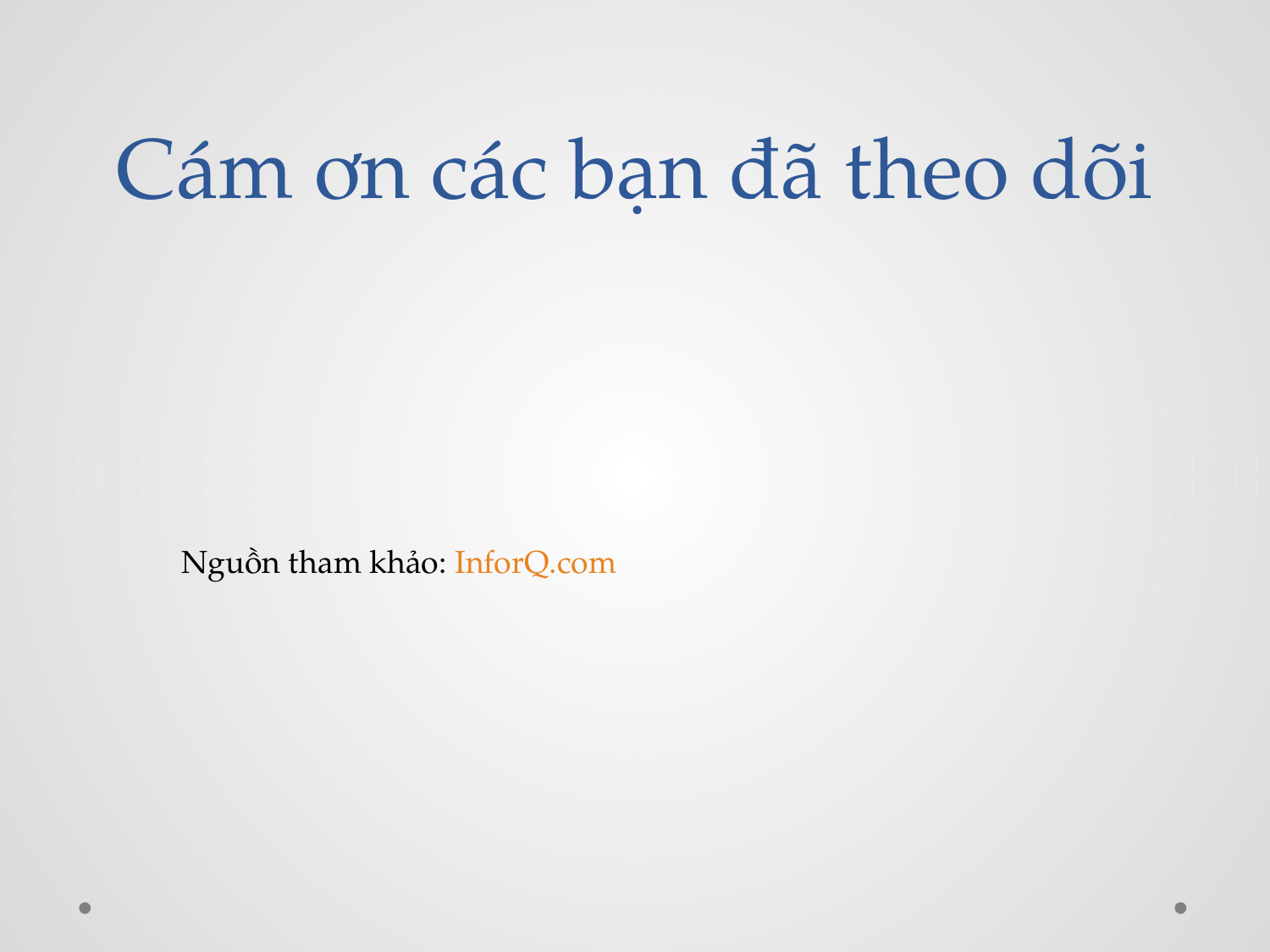

# Cám ơn các bạn đã theo dõi
Nguồn tham khảo: InforQ.com